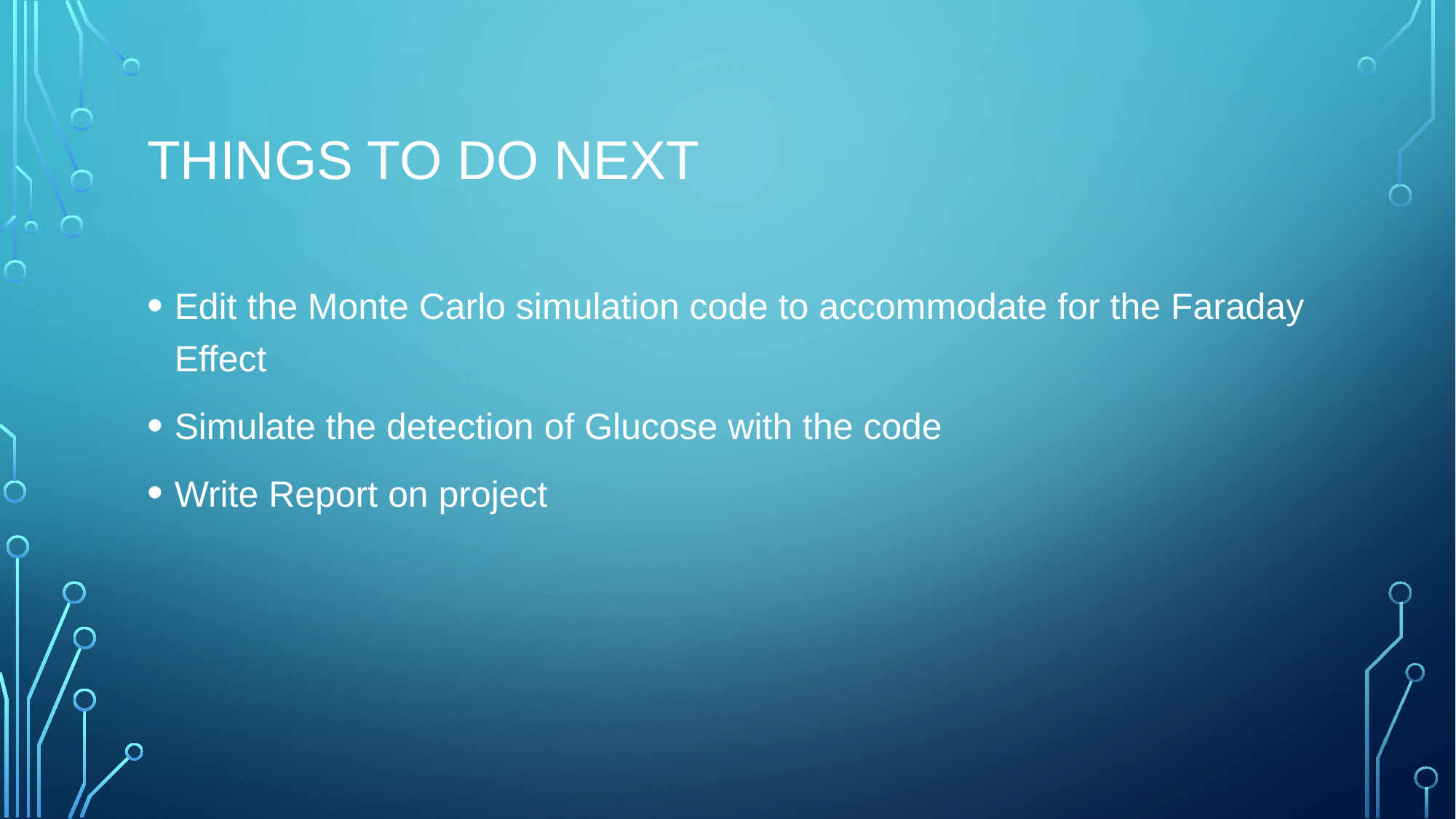

# Things to do next
Edit the Monte Carlo simulation code to accommodate for the Faraday Effect
Simulate the detection of Glucose with the code
Write Report on project